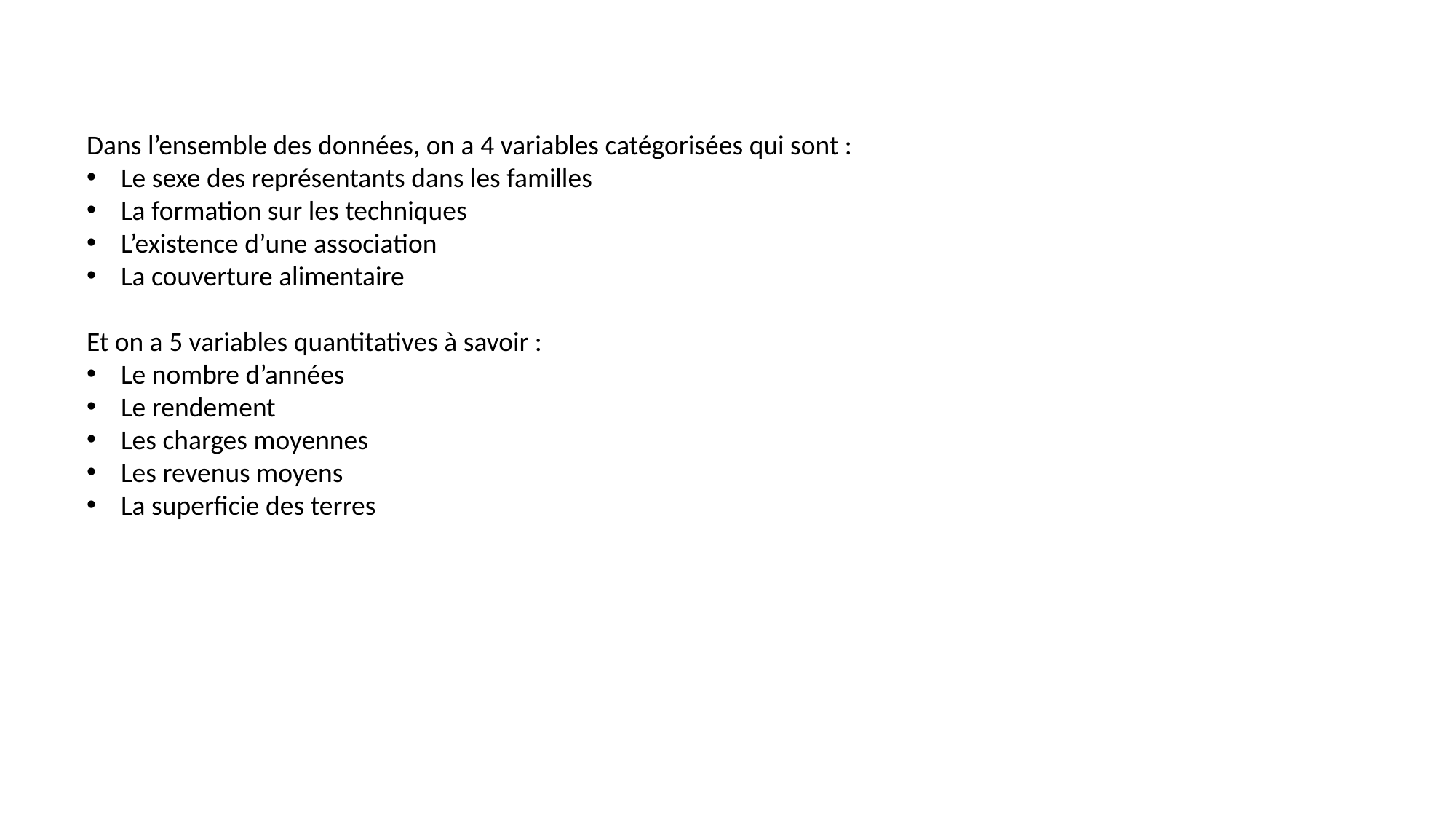

Dans l’ensemble des données, on a 4 variables catégorisées qui sont :
Le sexe des représentants dans les familles
La formation sur les techniques
L’existence d’une association
La couverture alimentaire

Et on a 5 variables quantitatives à savoir :
Le nombre d’années
Le rendement
Les charges moyennes
Les revenus moyens
La superficie des terres